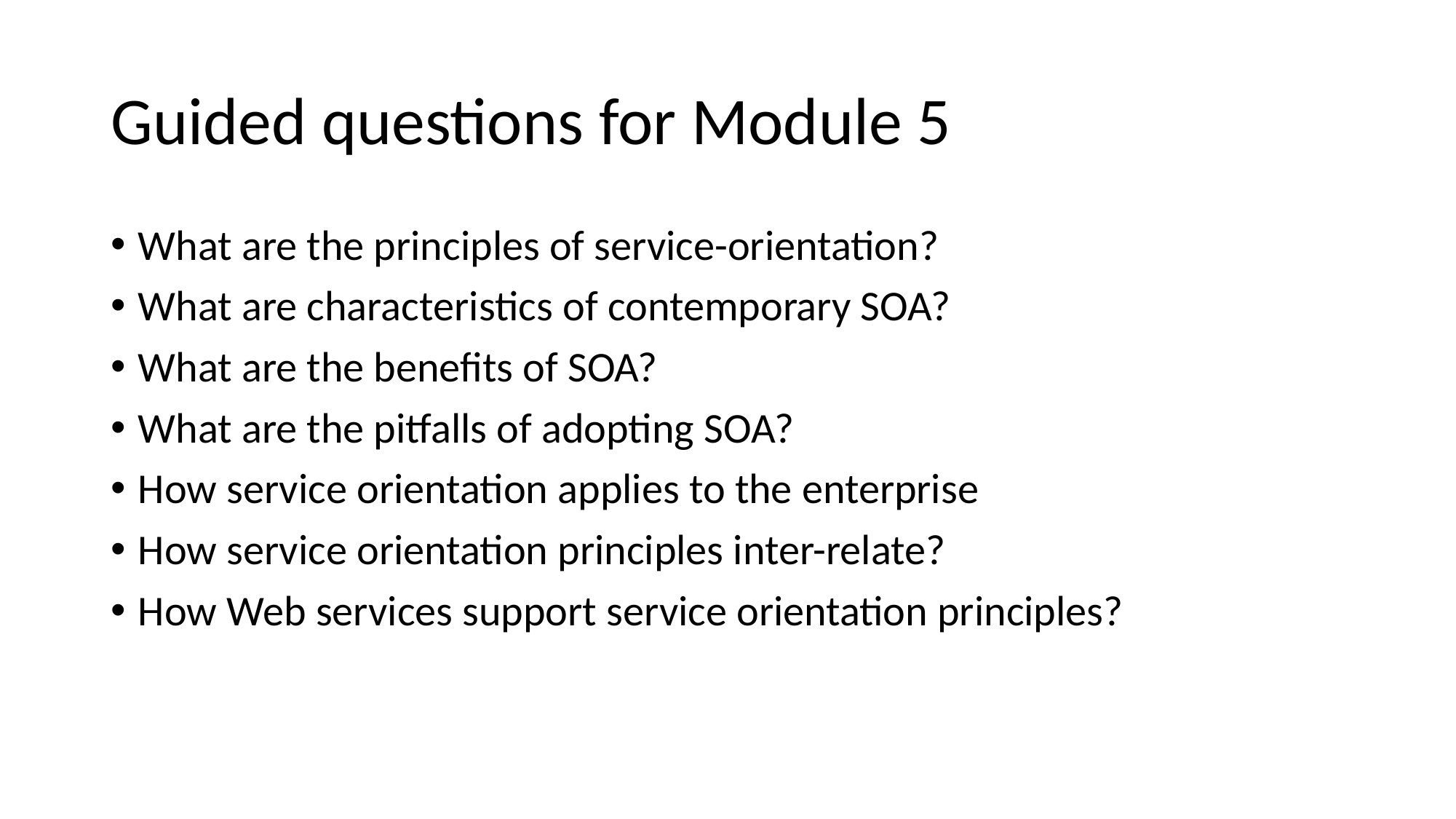

# Guided questions for Module 5
What are the principles of service-orientation?
What are characteristics of contemporary SOA?
What are the benefits of SOA?
What are the pitfalls of adopting SOA?
How service orientation applies to the enterprise
How service orientation principles inter-relate?
How Web services support service orientation principles?